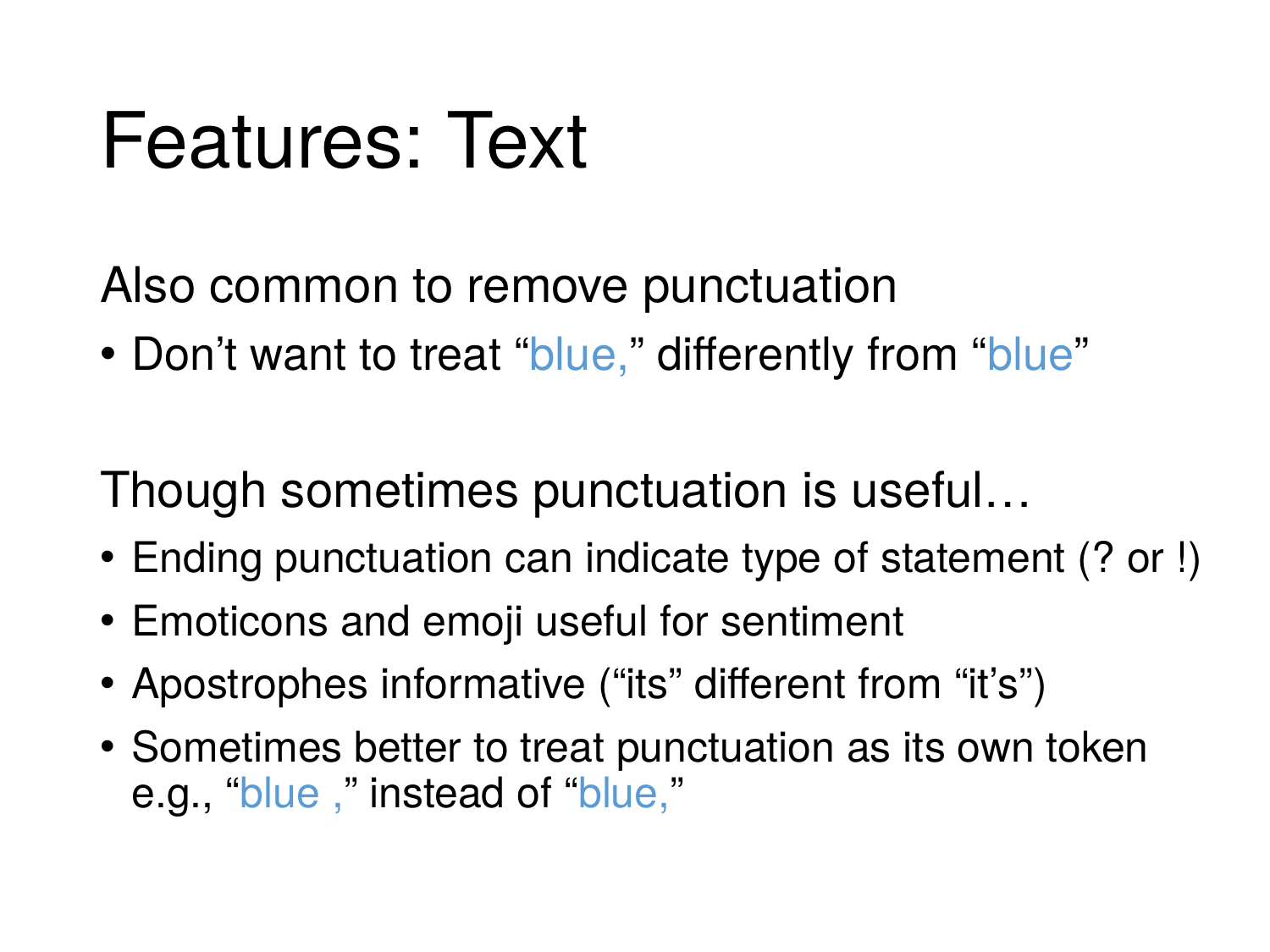

# Features: Text
Also common to remove punctuation
Don’t want to treat “blue,” differently from “blue”

Though sometimes punctuation is useful…
Ending punctuation can indicate type of statement (? or !)
Emoticons and emoji useful for sentiment
Apostrophes informative (“its” different from “it’s”)
Sometimes better to treat punctuation as its own token
e.g., “blue ,” instead of “blue,”